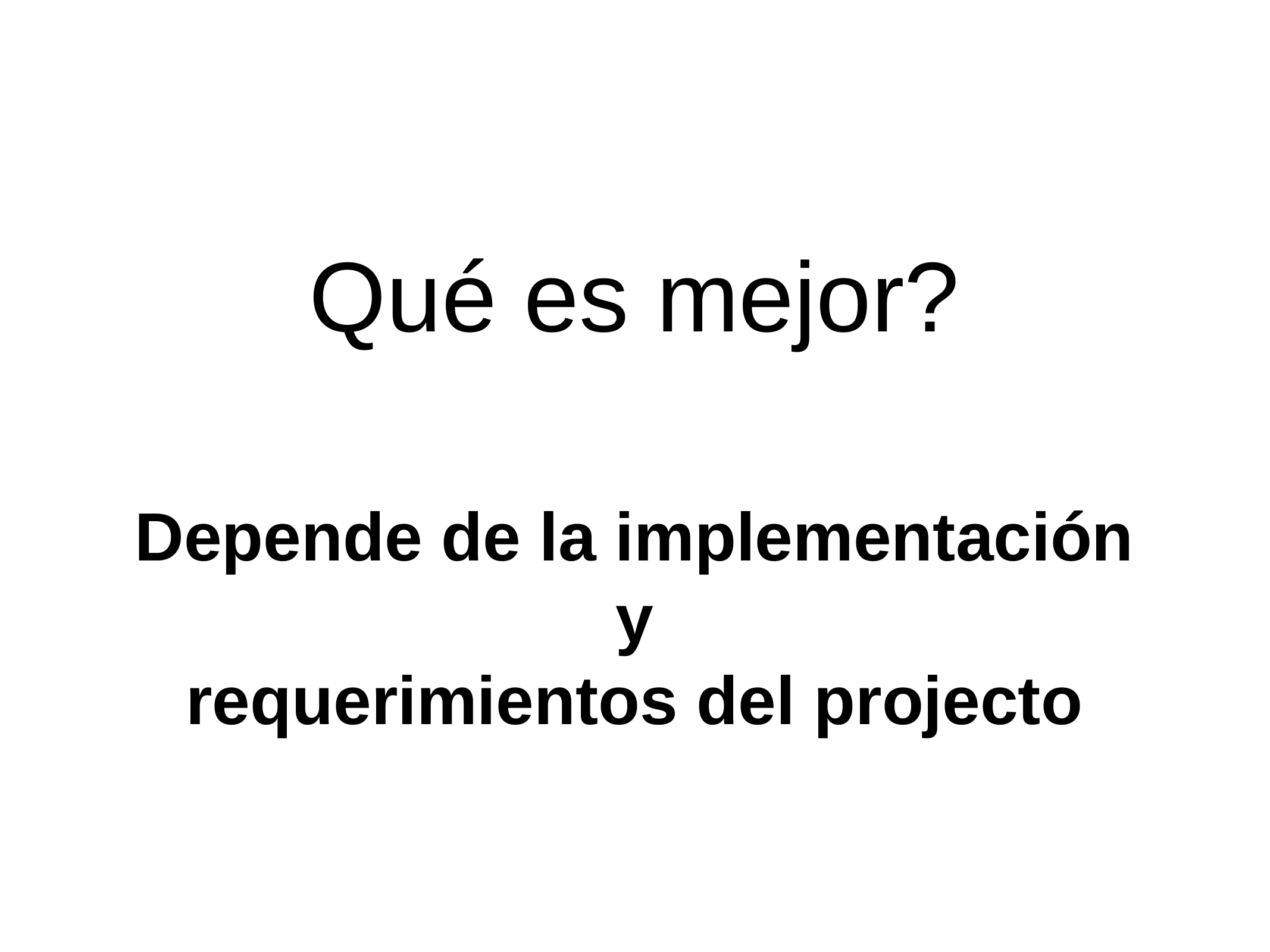

# Qué es mejor?
Depende de la implementación
y
requerimientos del projecto